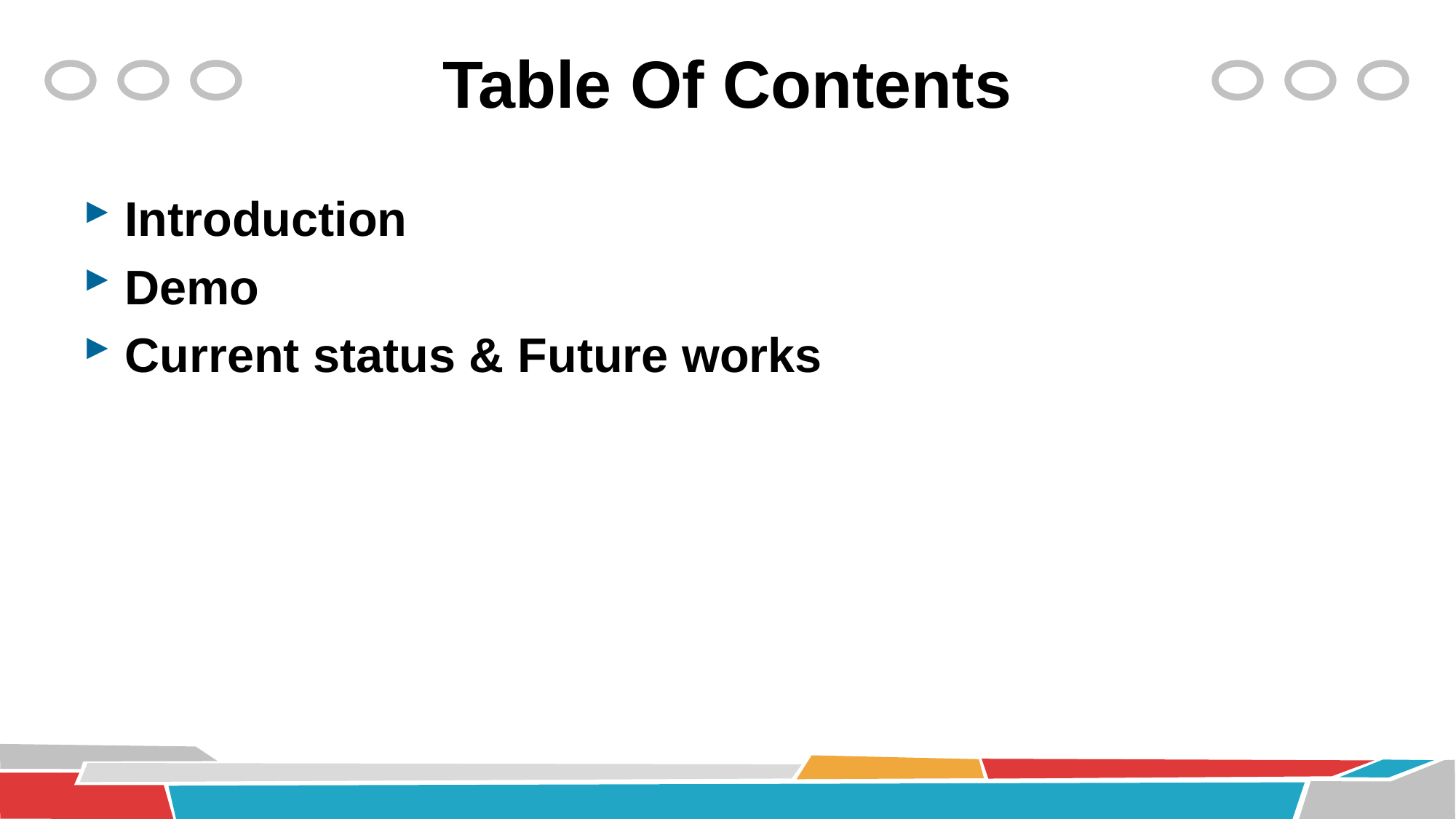

# Table Of Contents
Introduction
Demo
Current status & Future works